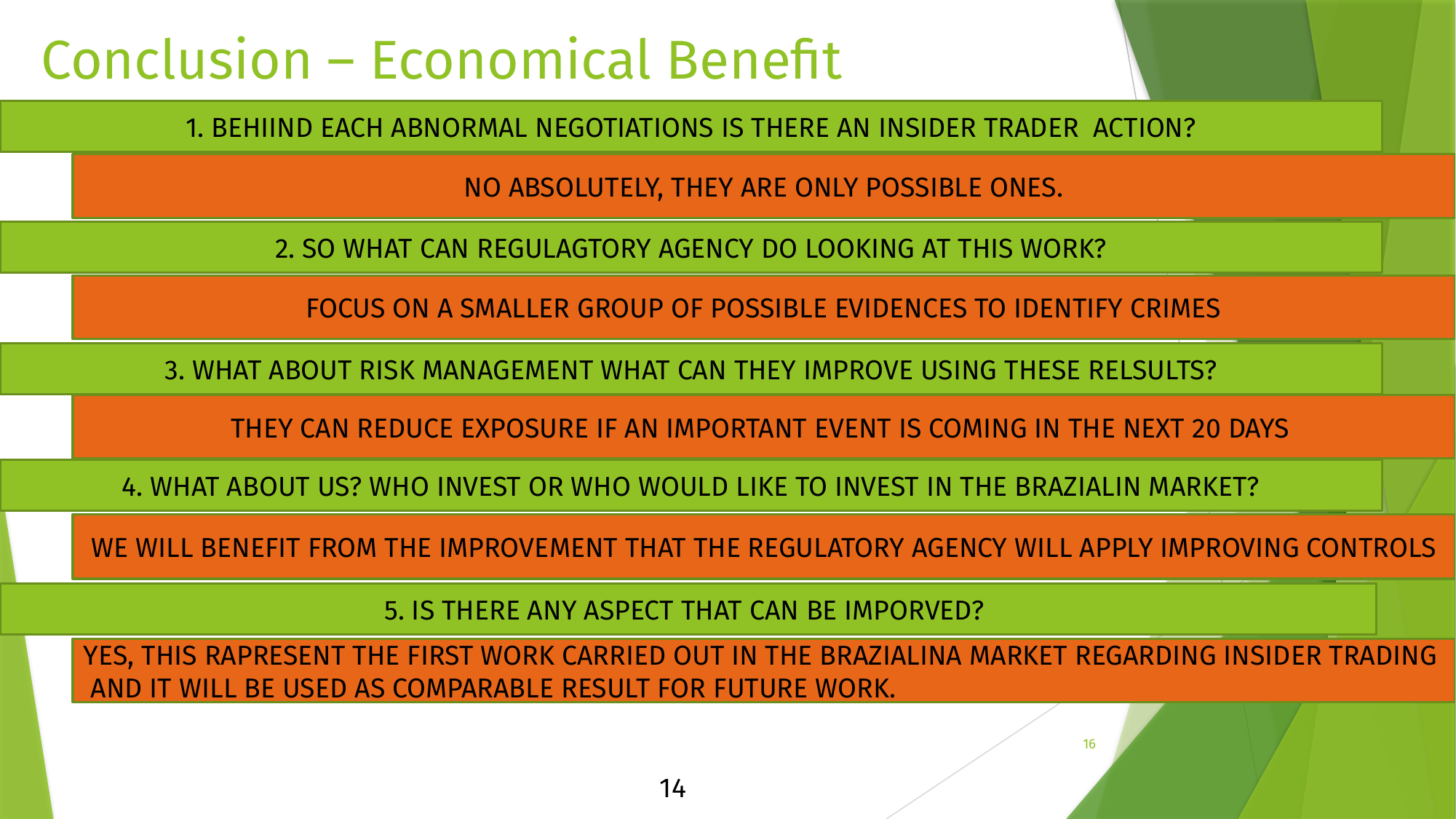

# Conclusion – Economical Benefit
1. BEHIIND EACH ABNORMAL NEGOTIATIONS IS THERE AN INSIDER TRADER  ACTION?
NO ABSOLUTELY, THEY ARE ONLY POSSIBLE ONES.
2. SO WHAT CAN REGULAGTORY AGENCY DO LOOKING AT THIS WORK?
FOCUS ON A SMALLER GROUP OF POSSIBLE EVIDENCES TO IDENTIFY CRIMES
3. WHAT ABOUT RISK MANAGEMENT WHAT CAN THEY IMPROVE USING THESE RELSULTS?
THEY CAN REDUCE EXPOSURE IF AN IMPORTANT EVENT IS COMING IN THE NEXT 20 DAYS
4. WHAT ABOUT US? WHO INVEST OR WHO WOULD LIKE TO INVEST IN THE BRAZIALIN MARKET?
WE WILL BENEFIT FROM THE IMPROVEMENT THAT THE REGULATORY AGENCY WILL APPLY IMPROVING CONTROLS
5. IS THERE ANY ASPECT THAT CAN BE IMPORVED?
YES, THIS RAPRESENT THE FIRST WORK CARRIED OUT IN THE BRAZIALINA MARKET REGARDING INSIDER TRADING  AND IT WILL BE USED AS COMPARABLE RESULT FOR FUTURE WORK.
16
14